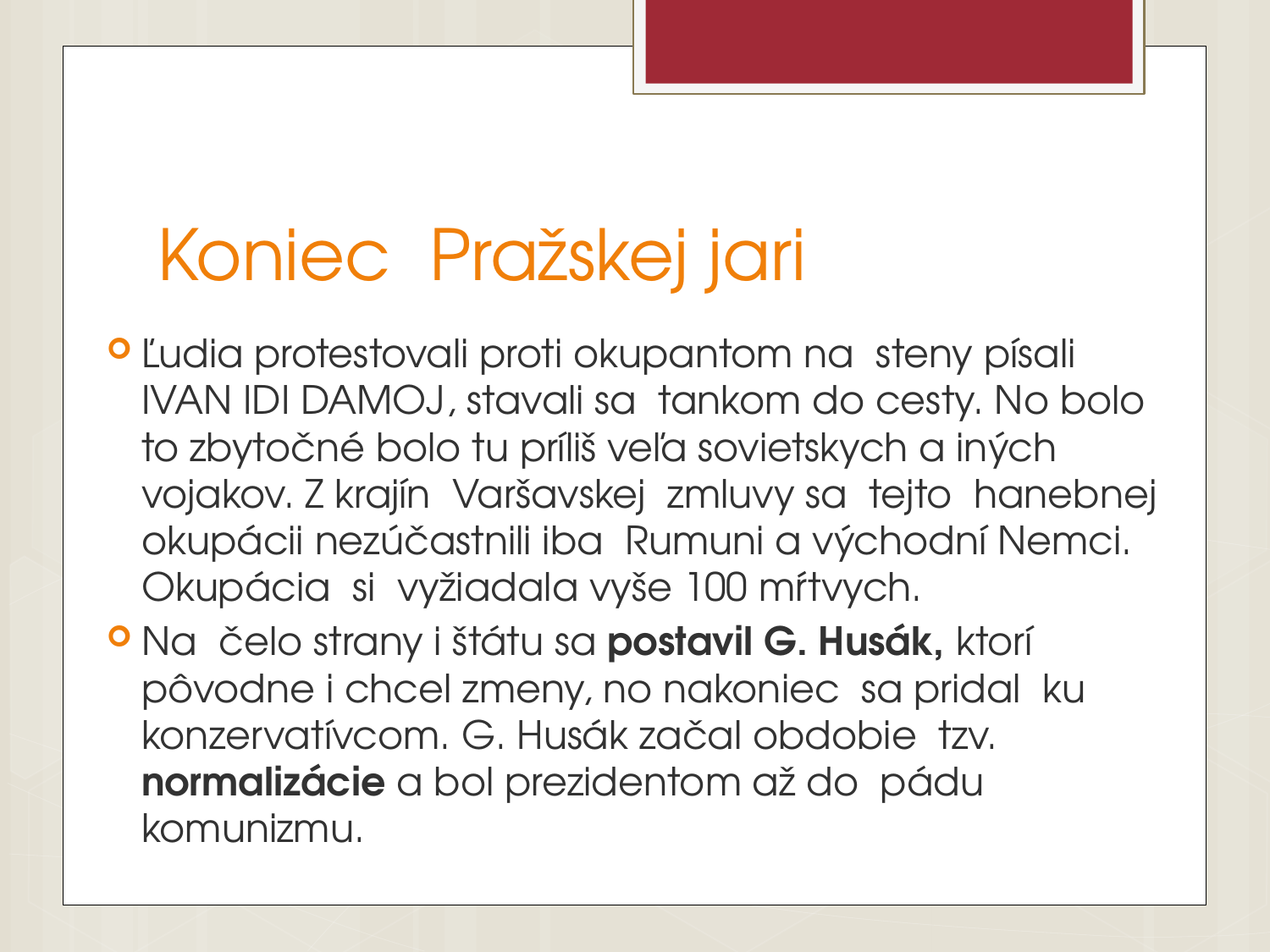

# Koniec  Pražskej jari
Ľudia protestovali proti okupantom na  steny písali IVAN IDI DAMOJ, stavali sa  tankom do cesty. No bolo to zbytočné bolo tu príliš veľa sovietskych a iných vojakov. Z krajín  Varšavskej  zmluvy sa  tejto  hanebnej okupácii nezúčastnili iba  Rumuni a východní Nemci. Okupácia  si  vyžiadala vyše 100 mŕtvych.
Na  čelo strany i štátu sa postavil G. Husák, ktorí pôvodne i chcel zmeny, no nakoniec  sa pridal  ku konzervatívcom. G. Husák začal obdobie  tzv. normalizácie a bol prezidentom až do  pádu komunizmu.